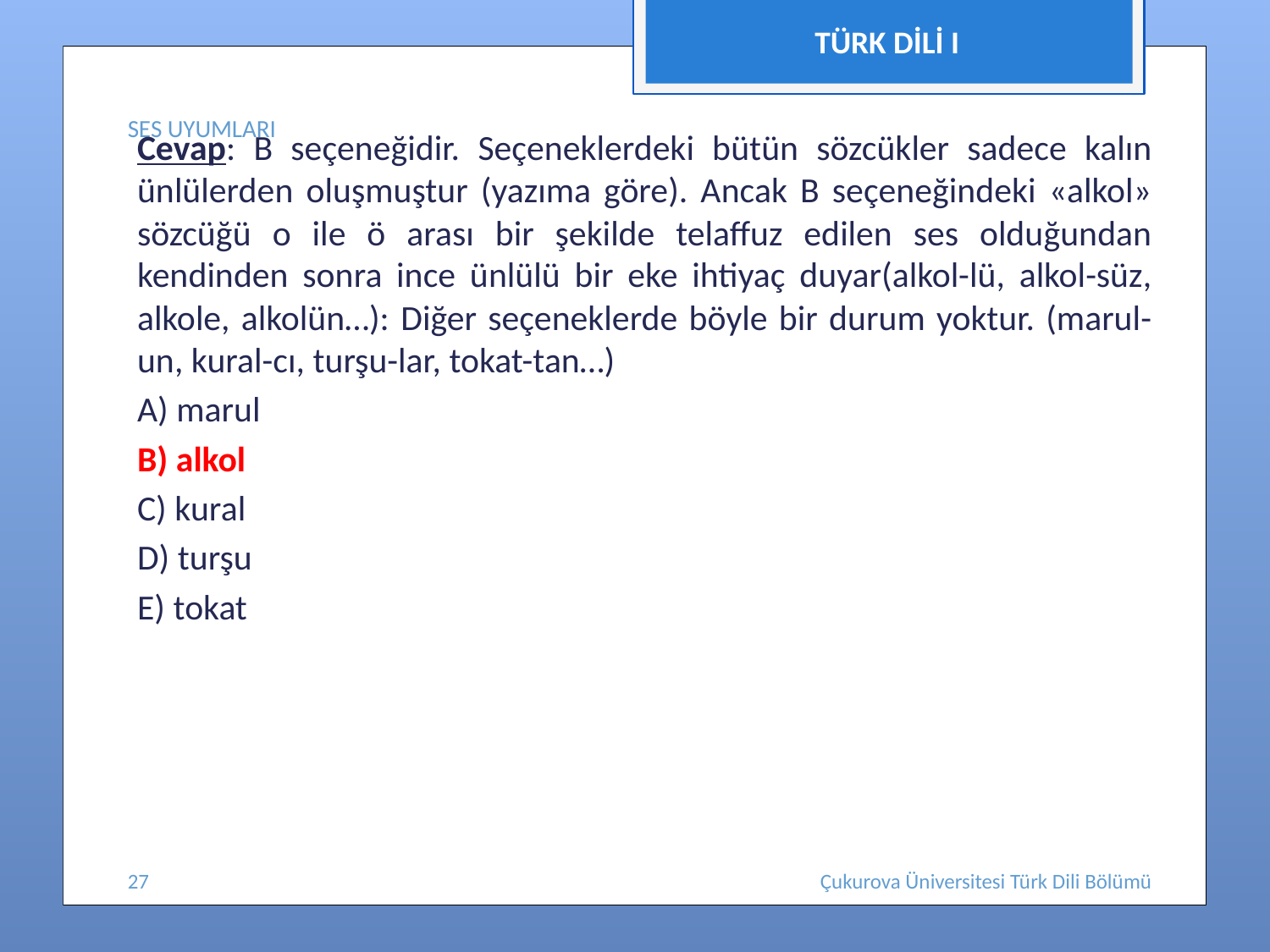

TÜRK DİLİ I
# SES UYUMLARI
Cevap: B seçeneğidir. Seçeneklerdeki bütün sözcükler sadece kalın ünlülerden oluşmuştur (yazıma göre). Ancak B seçeneğindeki «alkol» sözcüğü o ile ö arası bir şekilde telaffuz edilen ses olduğundan kendinden sonra ince ünlülü bir eke ihtiyaç duyar(alkol-lü, alkol-süz, alkole, alkolün…): Diğer seçeneklerde böyle bir durum yoktur. (marul-un, kural-cı, turşu-lar, tokat-tan…)
A) marul
B) alkol
C) kural
D) turşu
E) tokat

27
Çukurova Üniversitesi Türk Dili Bölümü